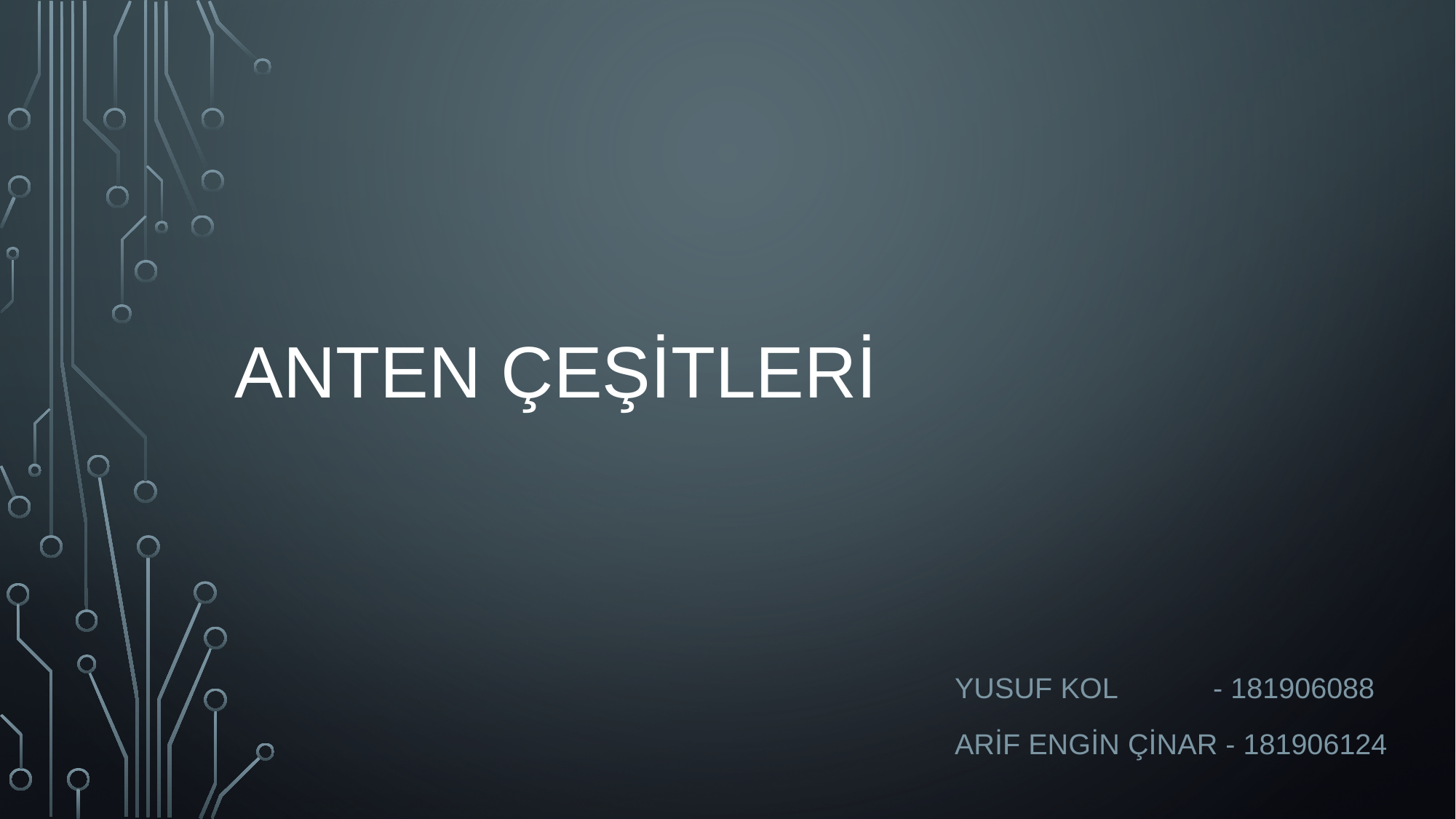

# ANTEN ÇEŞİTLERİ
YUSUF KOL            - 181906088
ARİF ENGİN ÇİNAR - 181906124